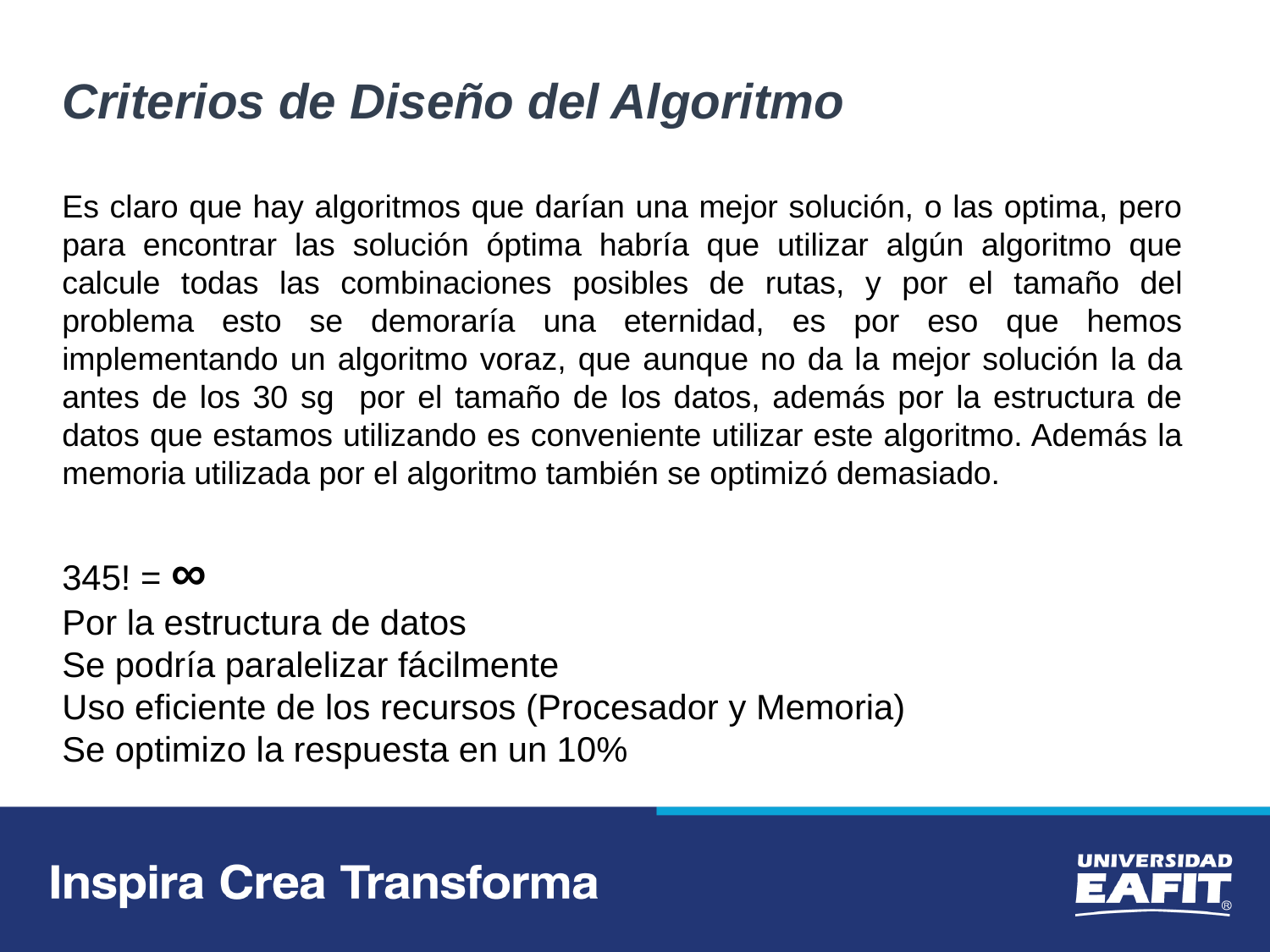

Criterios de Diseño del Algoritmo
Es claro que hay algoritmos que darían una mejor solución, o las optima, pero para encontrar las solución óptima habría que utilizar algún algoritmo que calcule todas las combinaciones posibles de rutas, y por el tamaño del problema esto se demoraría una eternidad, es por eso que hemos implementando un algoritmo voraz, que aunque no da la mejor solución la da antes de los 30 sg  por el tamaño de los datos, además por la estructura de datos que estamos utilizando es conveniente utilizar este algoritmo. Además la memoria utilizada por el algoritmo también se optimizó demasiado.
345! = ∞
Por la estructura de datos
Se podría paralelizar fácilmente
Uso eficiente de los recursos (Procesador y Memoria)
Se optimizo la respuesta en un 10%